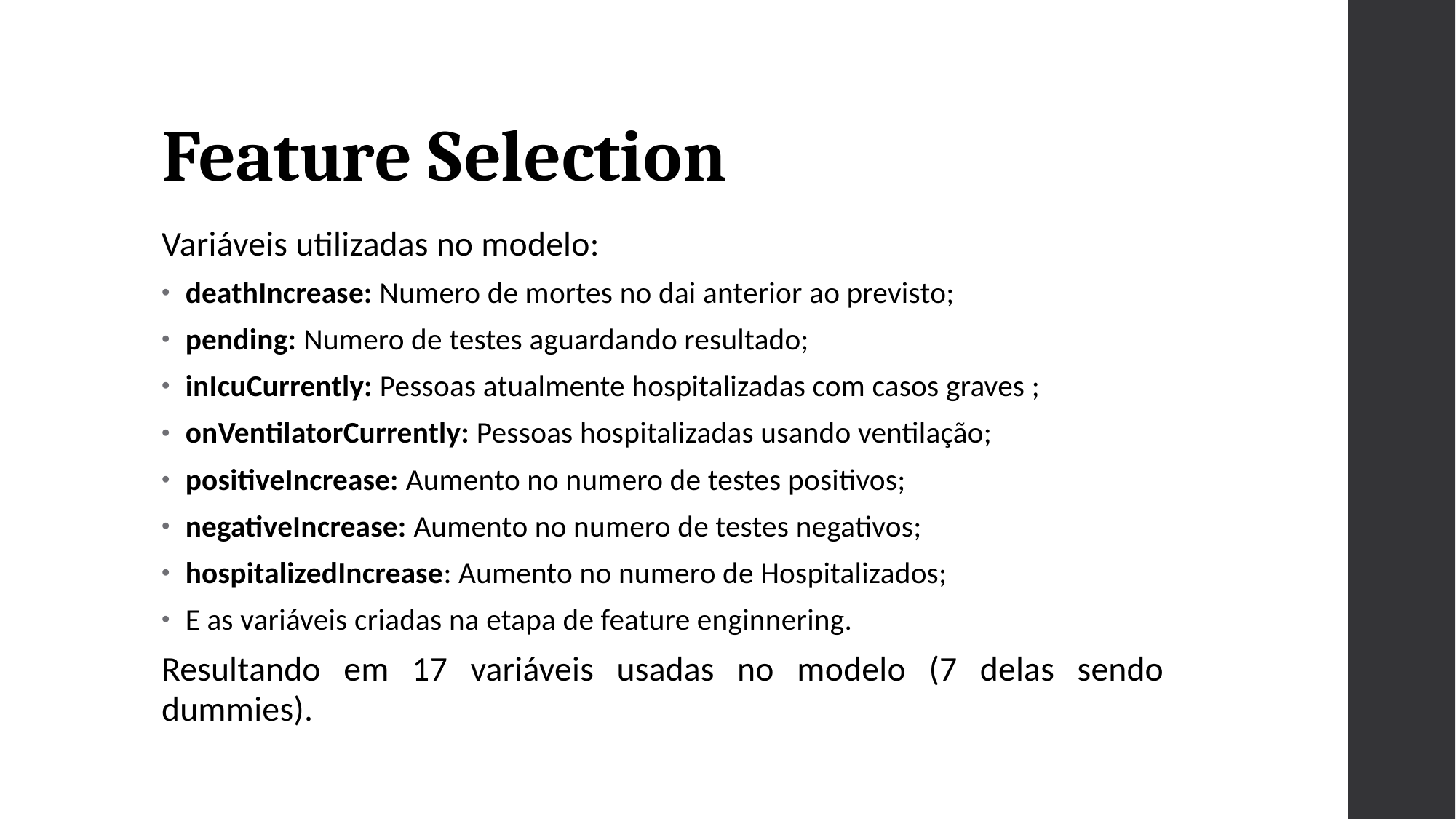

# Feature Selection
Variáveis utilizadas no modelo:
deathIncrease: Numero de mortes no dai anterior ao previsto;
pending: Numero de testes aguardando resultado;
inIcuCurrently: Pessoas atualmente hospitalizadas com casos graves ;
onVentilatorCurrently: Pessoas hospitalizadas usando ventilação;
positiveIncrease: Aumento no numero de testes positivos;
negativeIncrease: Aumento no numero de testes negativos;
hospitalizedIncrease: Aumento no numero de Hospitalizados;
E as variáveis criadas na etapa de feature enginnering.
Resultando em 17 variáveis usadas no modelo (7 delas sendo dummies).